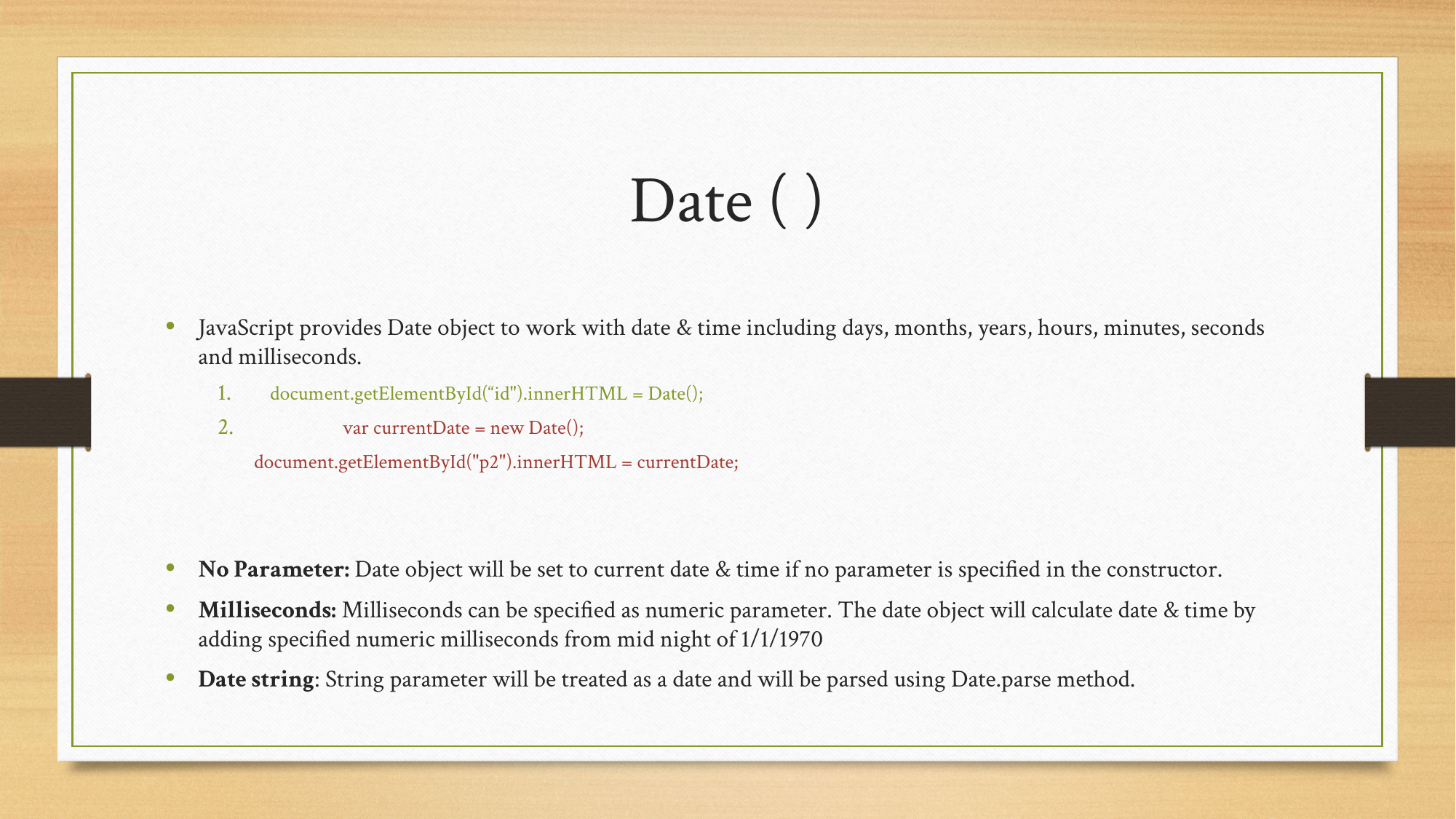

# Date ( )
JavaScript provides Date object to work with date & time including days, months, years, hours, minutes, seconds and milliseconds.
document.getElementById(“id").innerHTML = Date();
	var currentDate = new Date();
        document.getElementById("p2").innerHTML = currentDate;

No Parameter: Date object will be set to current date & time if no parameter is specified in the constructor.
Milliseconds: Milliseconds can be specified as numeric parameter. The date object will calculate date & time by adding specified numeric milliseconds from mid night of 1/1/1970
Date string: String parameter will be treated as a date and will be parsed using Date.parse method.